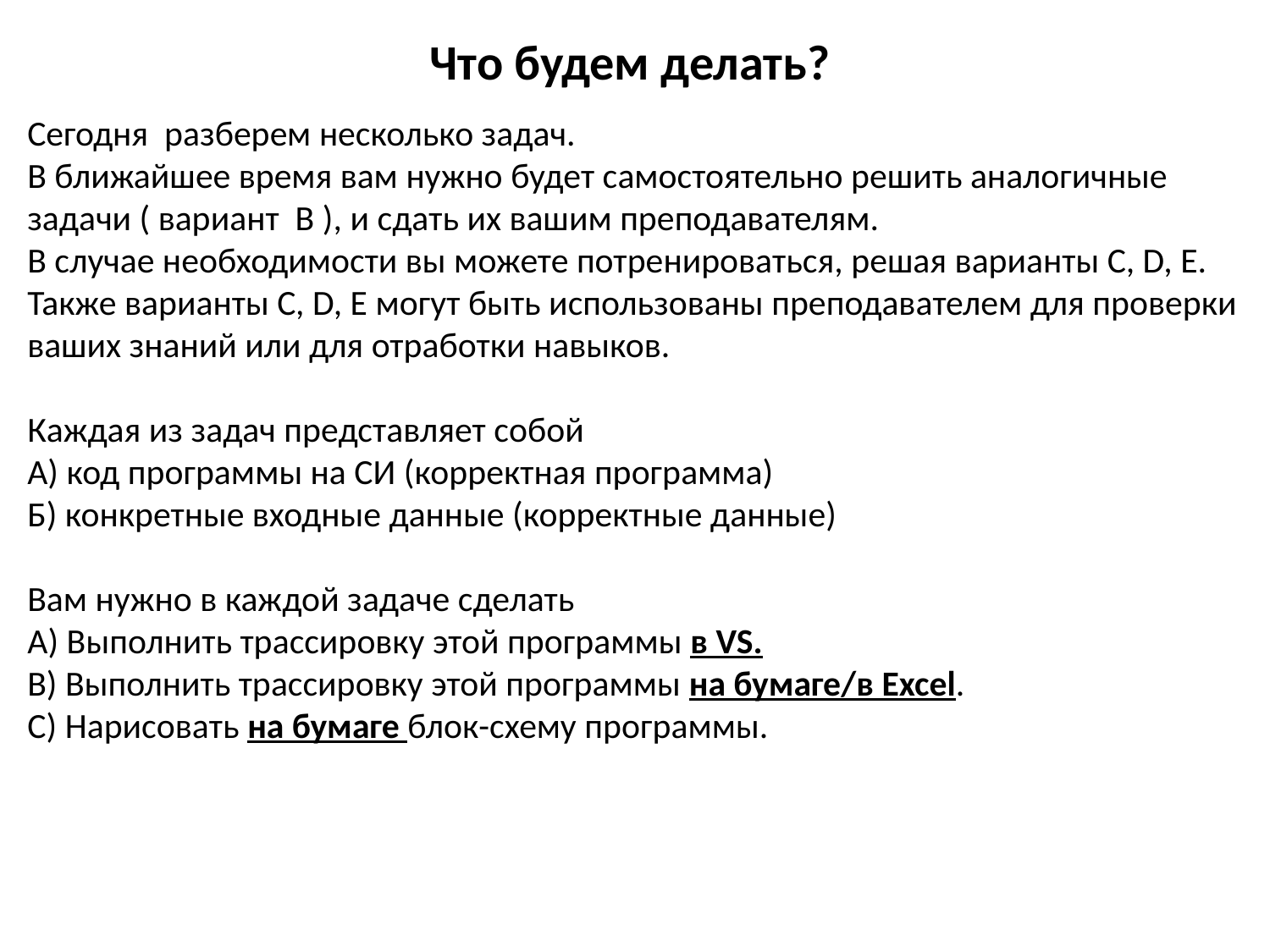

# Что будем делать?
Сегодня  разберем несколько задач.
В ближайшее время вам нужно будет самостоятельно решить аналогичные задачи ( вариант  B ), и сдать их вашим преподавателям.
В случае необходимости вы можете потренироваться, решая варианты C, D, E.
Также варианты C, D, E могут быть использованы преподавателем для проверки ваших знаний или для отработки навыков.

Каждая из задач представляет собой
А) код программы на СИ (корректная программа)
Б) конкретные входные данные (корректные данные)

Вам нужно в каждой задаче сделать
A) Выполнить трассировку этой программы в VS.
B) Выполнить трассировку этой программы на бумаге/в Excel.
C) Нарисовать на бумаге блок-схему программы.